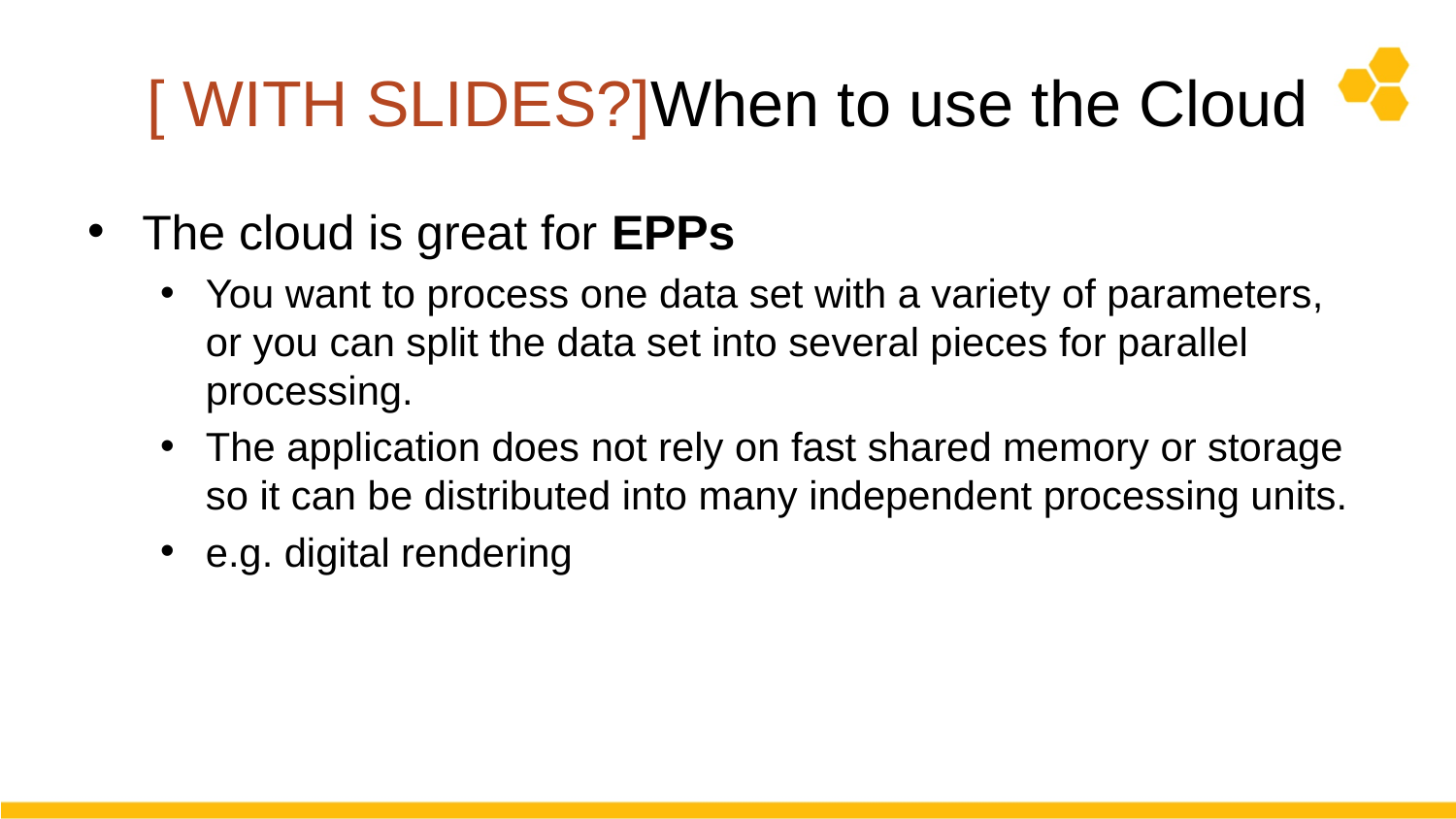

# [ WITH SLIDES?]When to use the Cloud
The cloud is great for EPPs
You want to process one data set with a variety of parameters, or you can split the data set into several pieces for parallel processing.
The application does not rely on fast shared memory or storage so it can be distributed into many independent processing units.
e.g. digital rendering